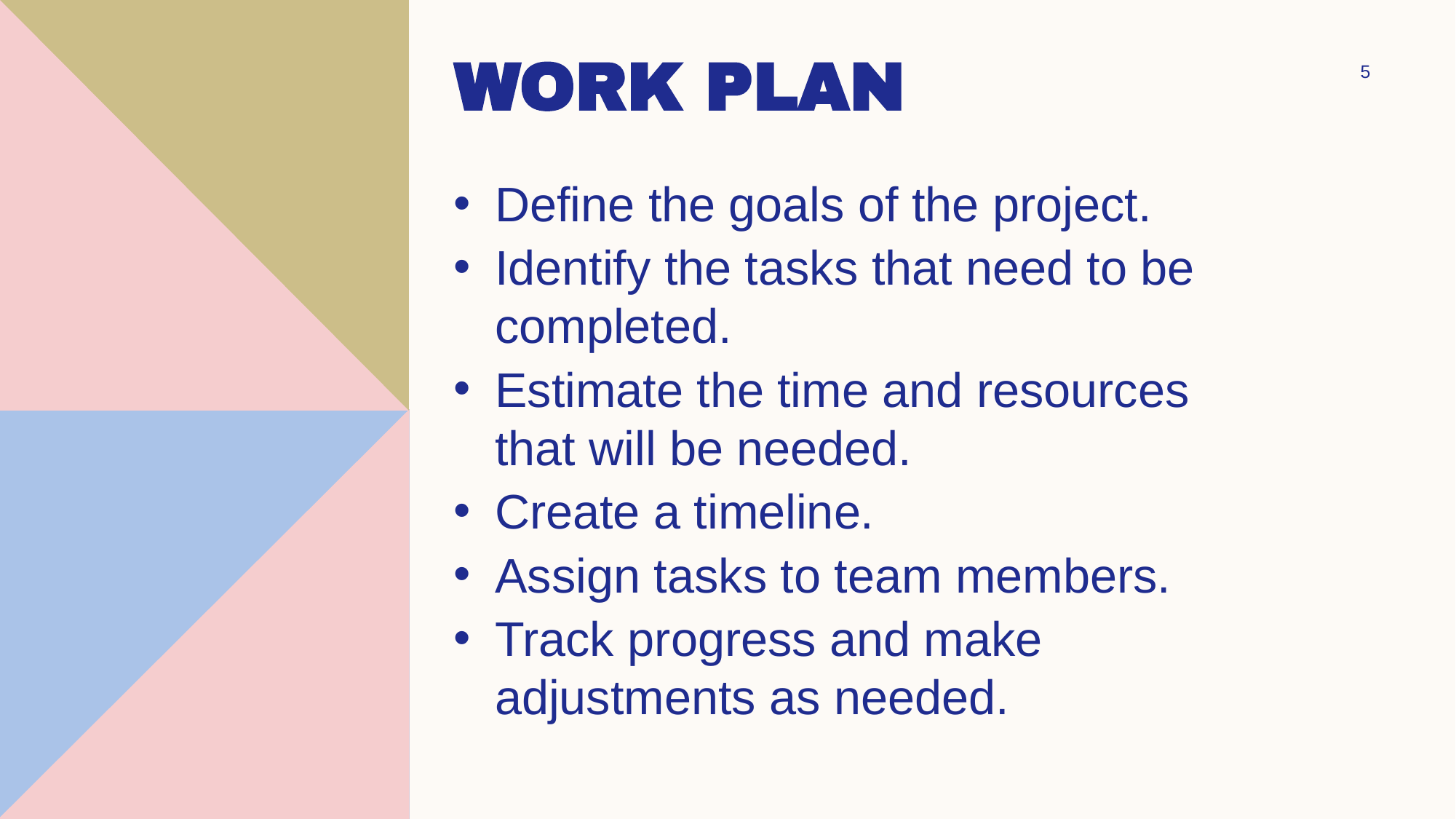

# Work Plan
5
Define the goals of the project.
Identify the tasks that need to be completed.
Estimate the time and resources that will be needed.
Create a timeline.
Assign tasks to team members.
Track progress and make adjustments as needed.